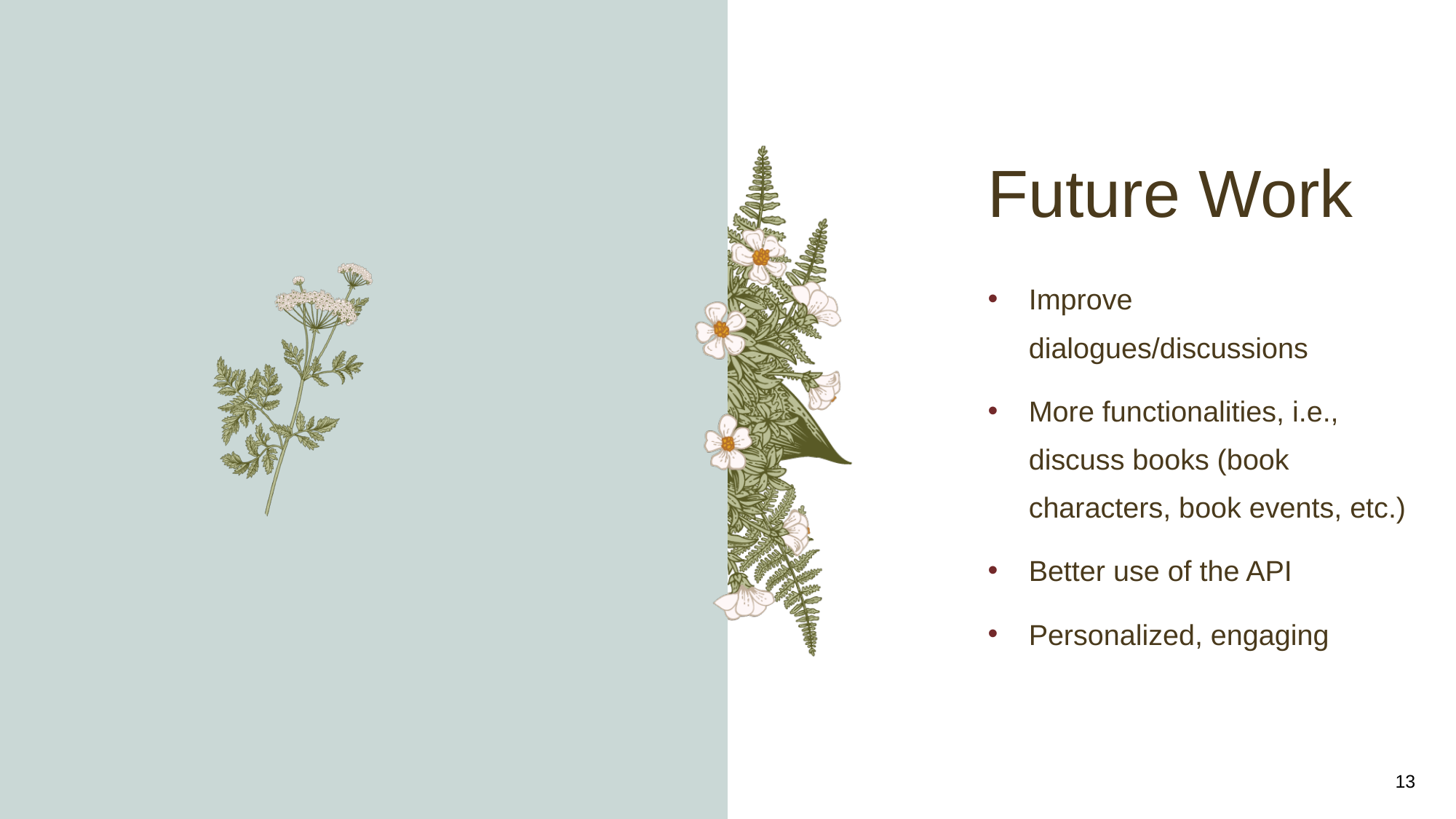

# Future Work
Improve dialogues/discussions
More functionalities, i.e., discuss books (book characters, book events, etc.)
Better use of the API
Personalized, engaging
13